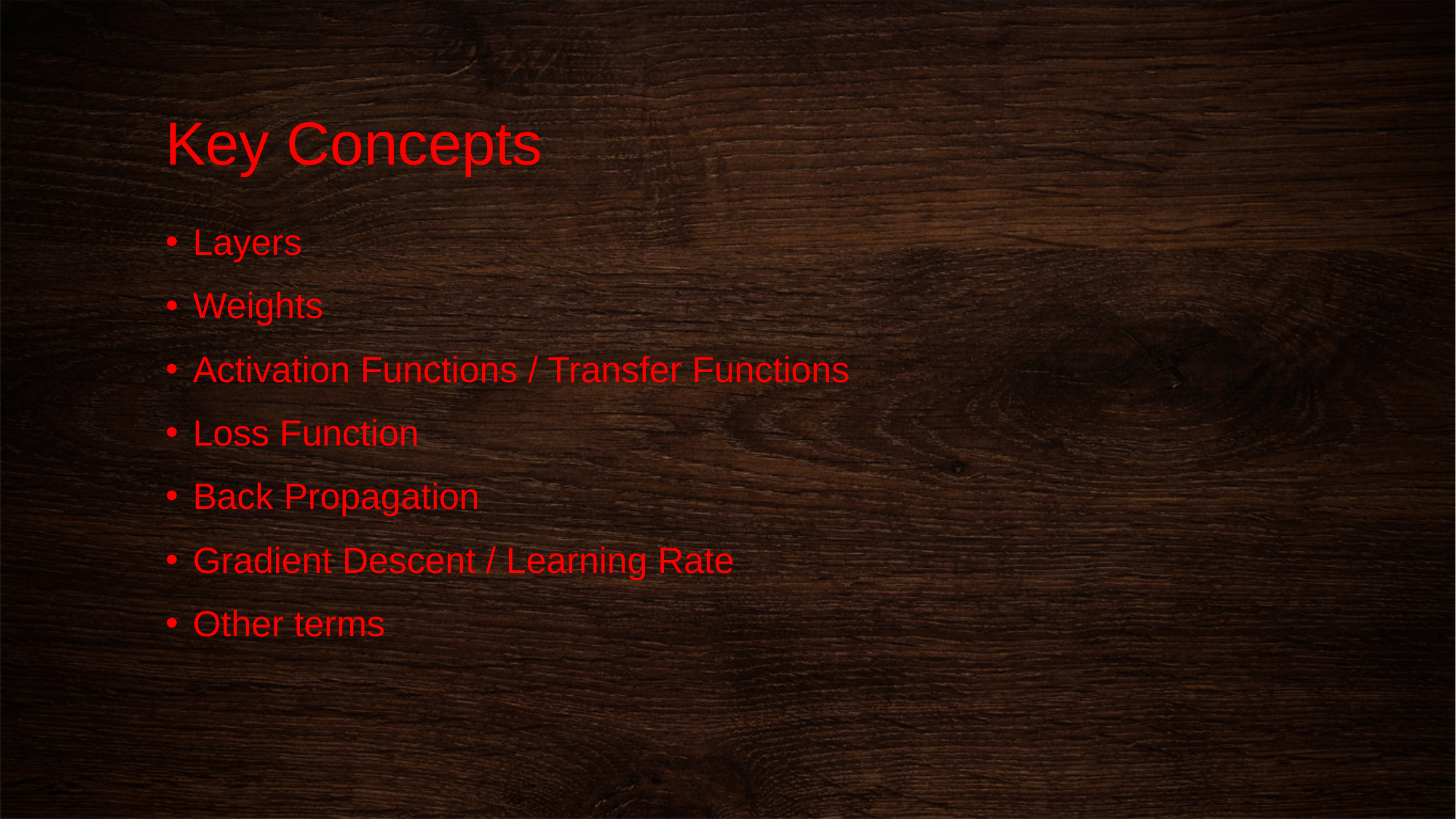

# Key Concepts
Layers
Weights
Activation Functions / Transfer Functions
Loss Function
Back Propagation
Gradient Descent / Learning Rate
Other terms